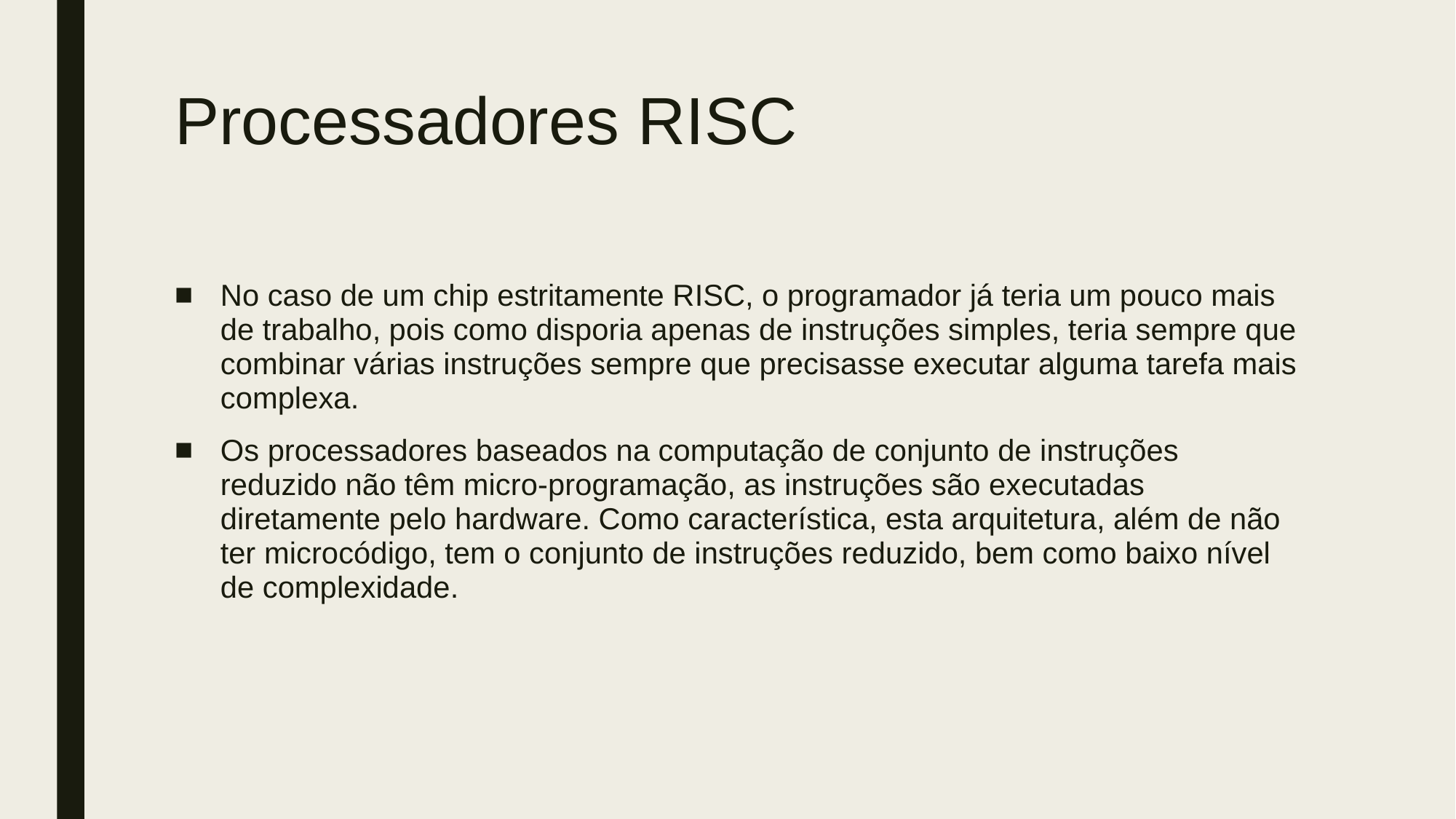

# Processadores RISC
No caso de um chip estritamente RISC, o programador já teria um pouco mais de trabalho, pois como disporia apenas de instruções simples, teria sempre que combinar várias instruções sempre que precisasse executar alguma tarefa mais complexa.
Os processadores baseados na computação de conjunto de instruções reduzido não têm micro-programação, as instruções são executadas diretamente pelo hardware. Como característica, esta arquitetura, além de não ter microcódigo, tem o conjunto de instruções reduzido, bem como baixo nível de complexidade.